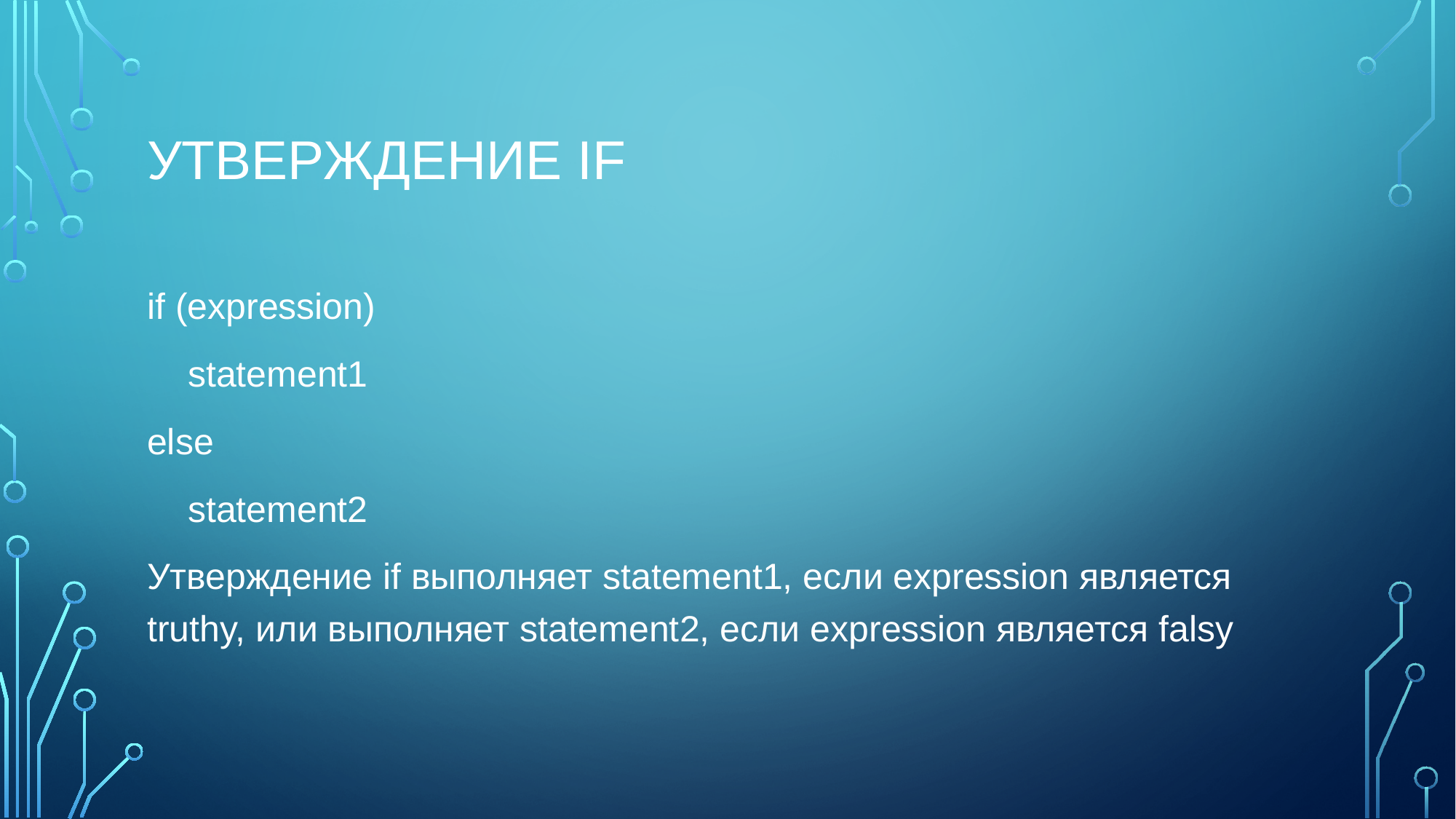

# Утверждение IF
if (expression)
    statement1
else
    statement2
Утверждение if выполняет statement1, если expression является truthy, или выполняет statement2, если expression является falsy